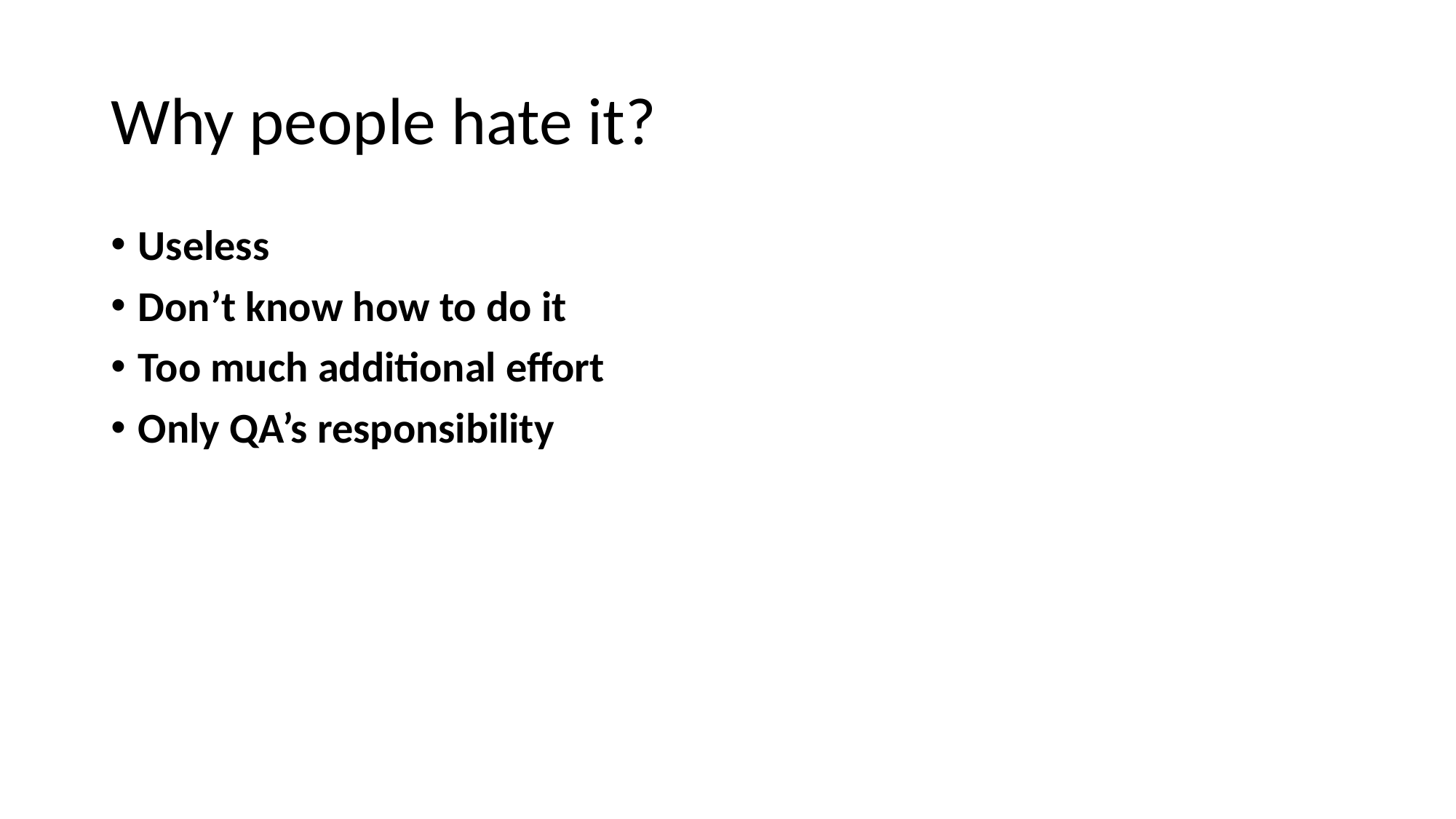

# Why people hate it?
Useless
Don’t know how to do it
Too much additional effort
Only QA’s responsibility